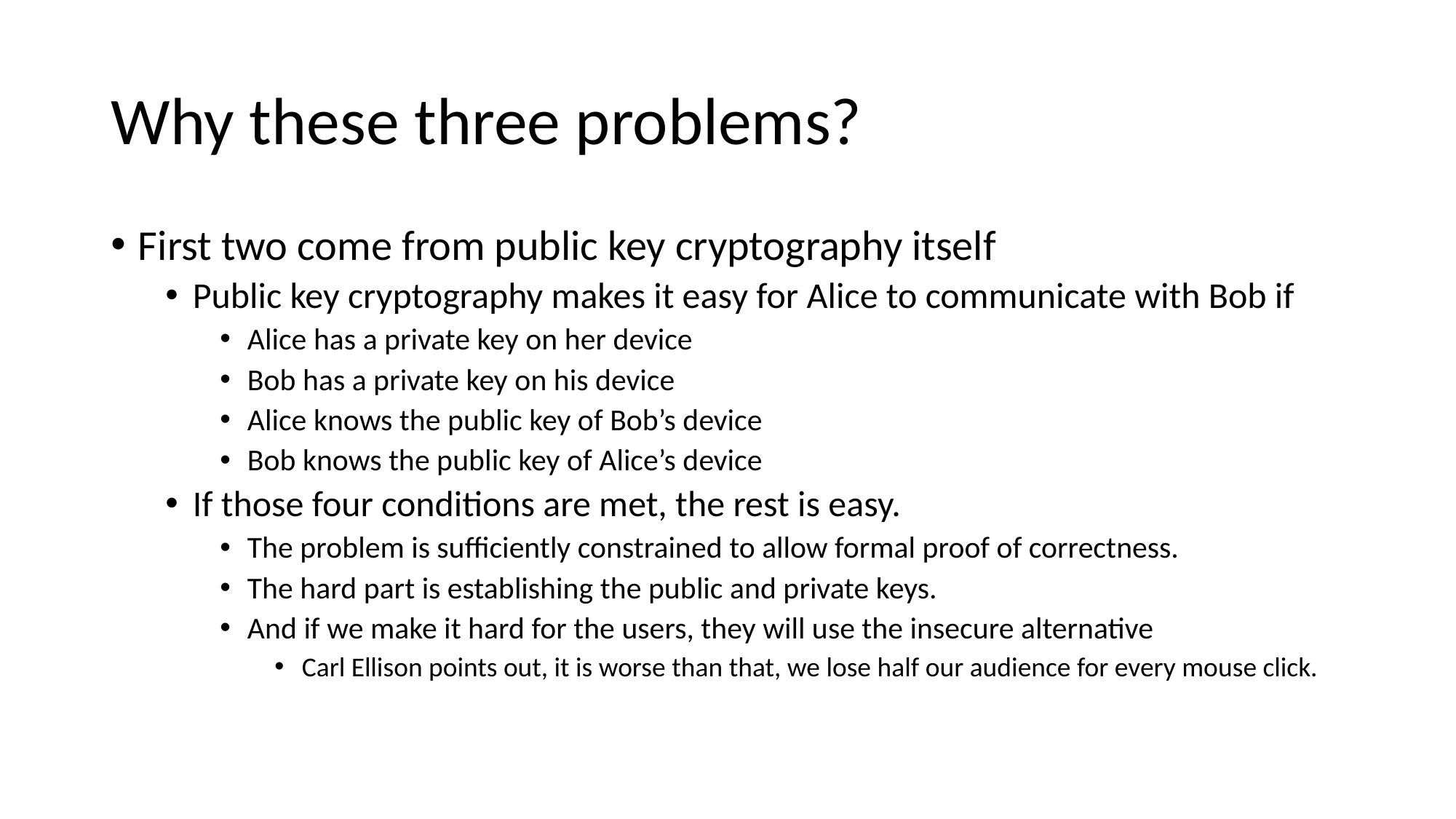

# Why these three problems?
First two come from public key cryptography itself
Public key cryptography makes it easy for Alice to communicate with Bob if
Alice has a private key on her device
Bob has a private key on his device
Alice knows the public key of Bob’s device
Bob knows the public key of Alice’s device
If those four conditions are met, the rest is easy.
The problem is sufficiently constrained to allow formal proof of correctness.
The hard part is establishing the public and private keys.
And if we make it hard for the users, they will use the insecure alternative
Carl Ellison points out, it is worse than that, we lose half our audience for every mouse click.